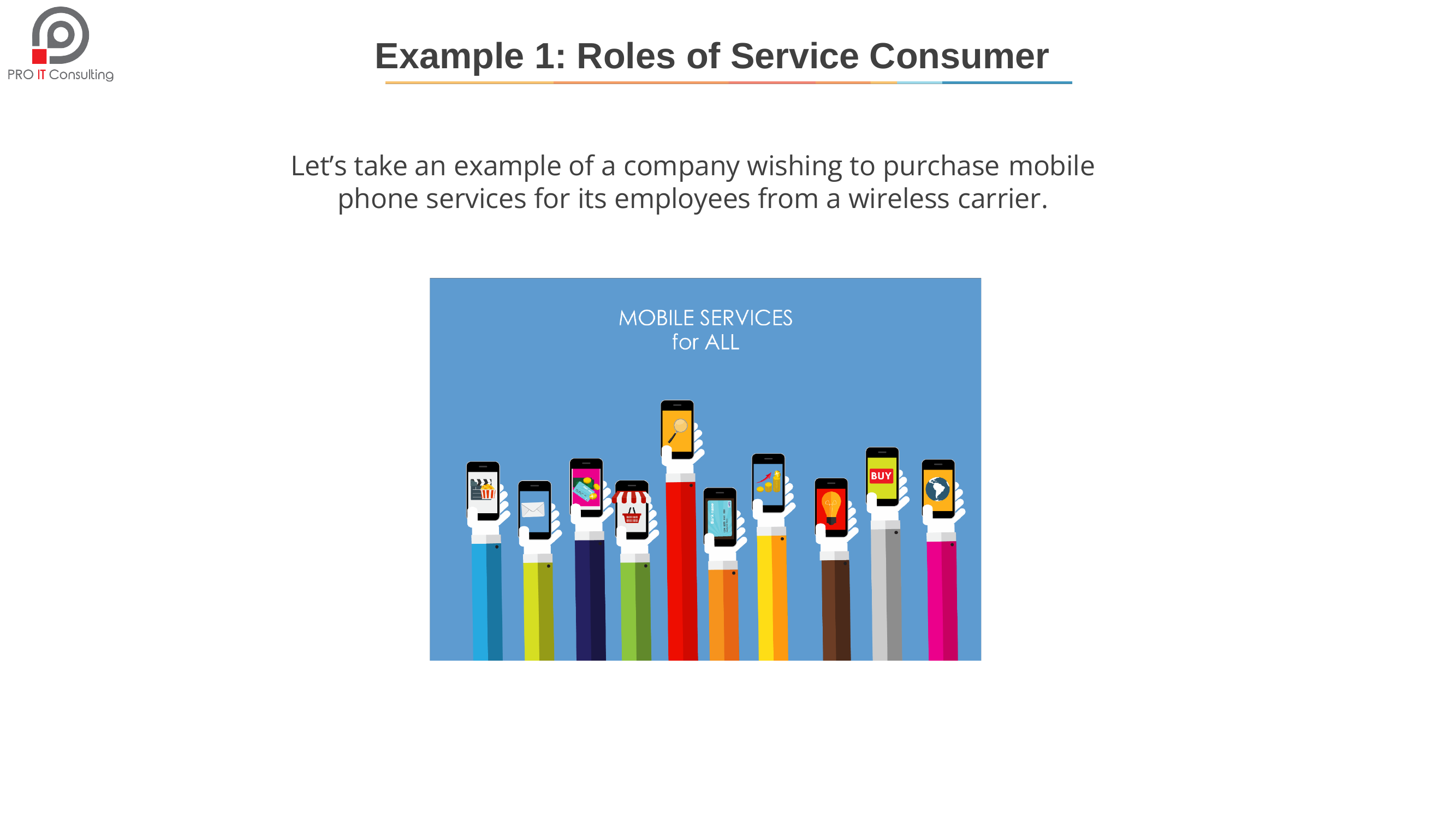

# Example 1: Roles of Service Consumer

Let’s take an example of a company wishing to purchase mobile
phone services for its employees from a wireless carrier.